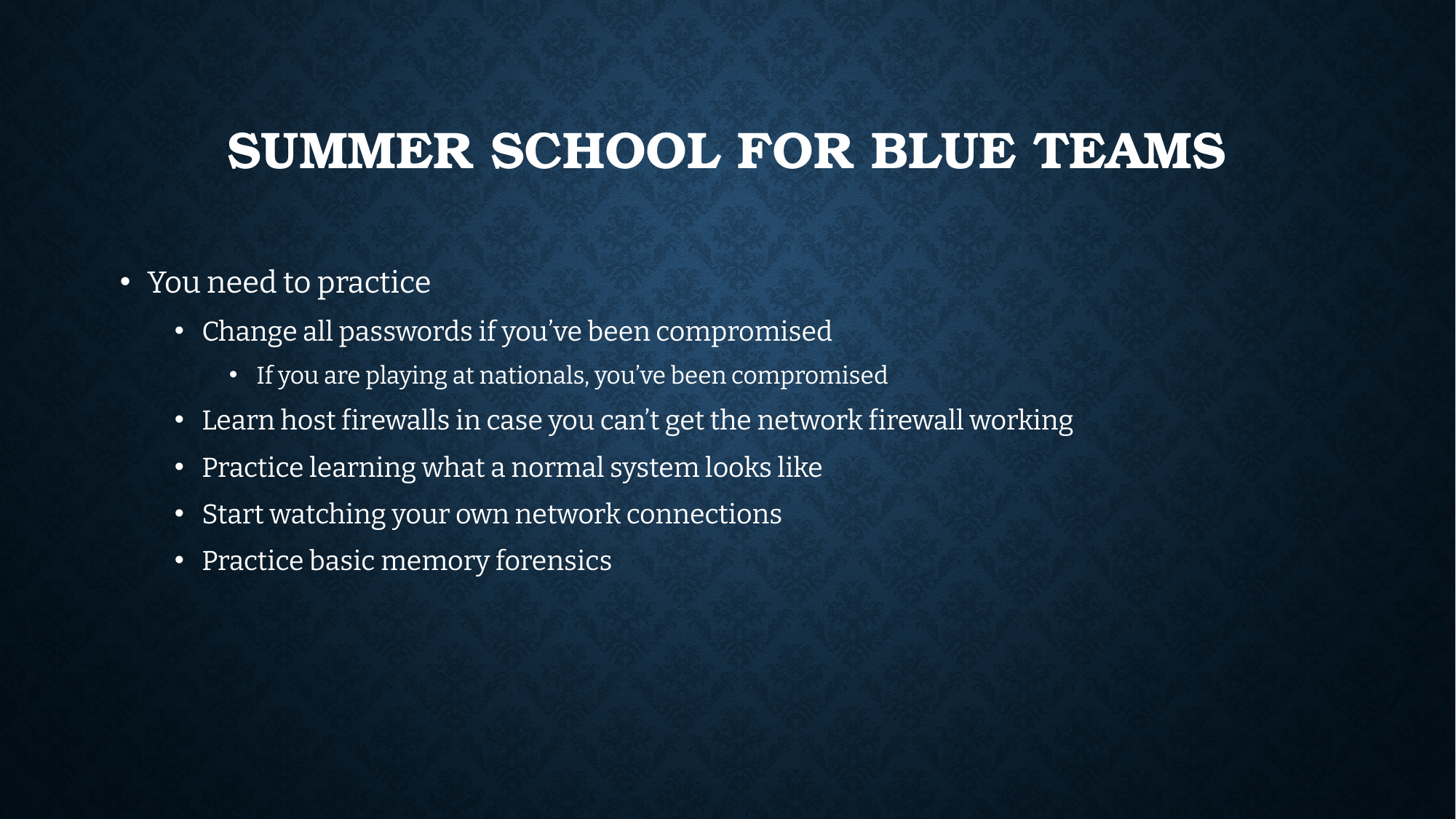

# Summer school for blue teams
You need to practice
Change all passwords if you’ve been compromised
If you are playing at nationals, you’ve been compromised
Learn host firewalls in case you can’t get the network firewall working
Practice learning what a normal system looks like
Start watching your own network connections
Practice basic memory forensics